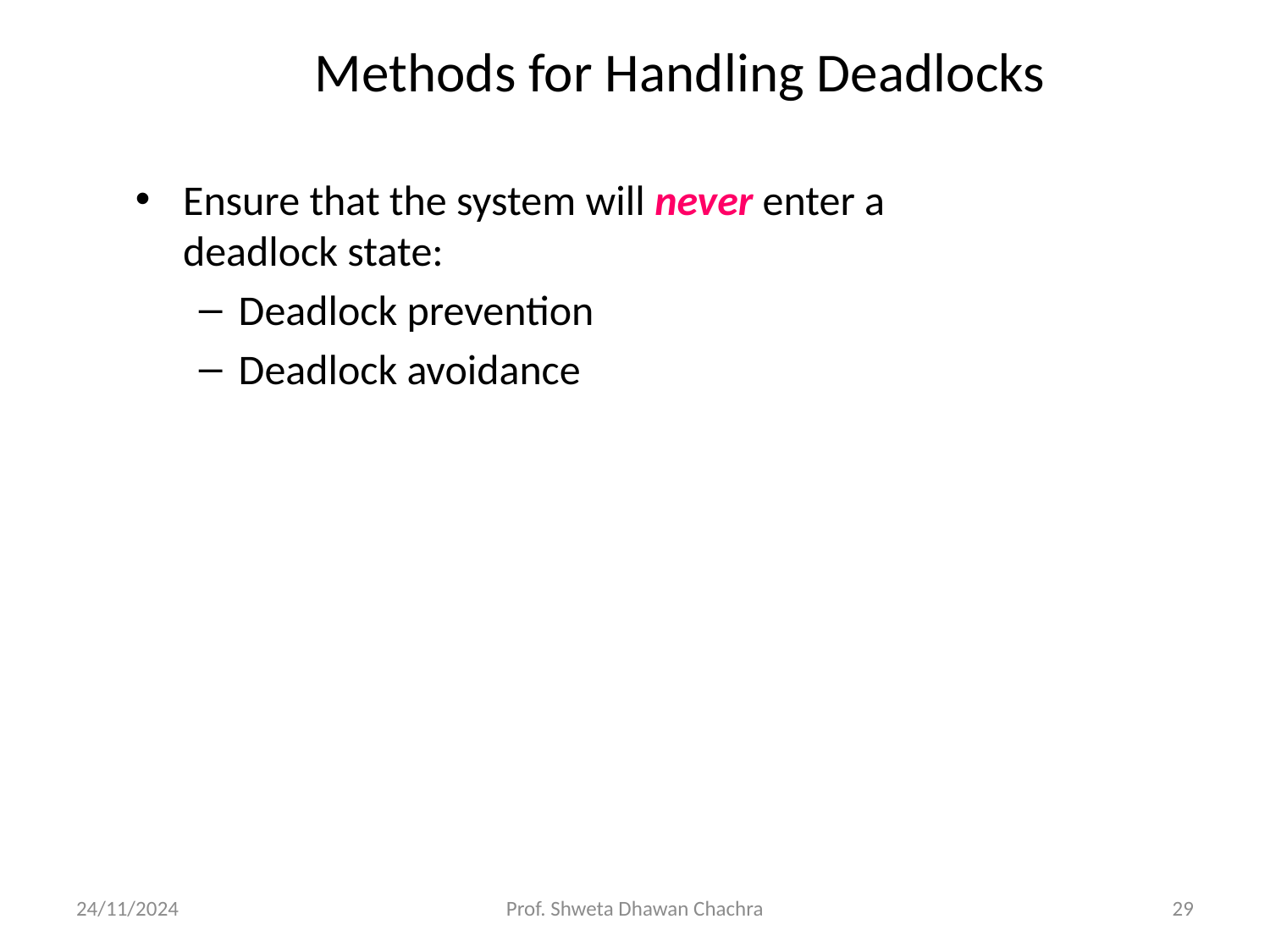

# Methods for Handling Deadlocks
Ensure that the system will never enter a deadlock state:
Deadlock prevention
Deadlock avoidance
24/11/2024
Prof. Shweta Dhawan Chachra
29